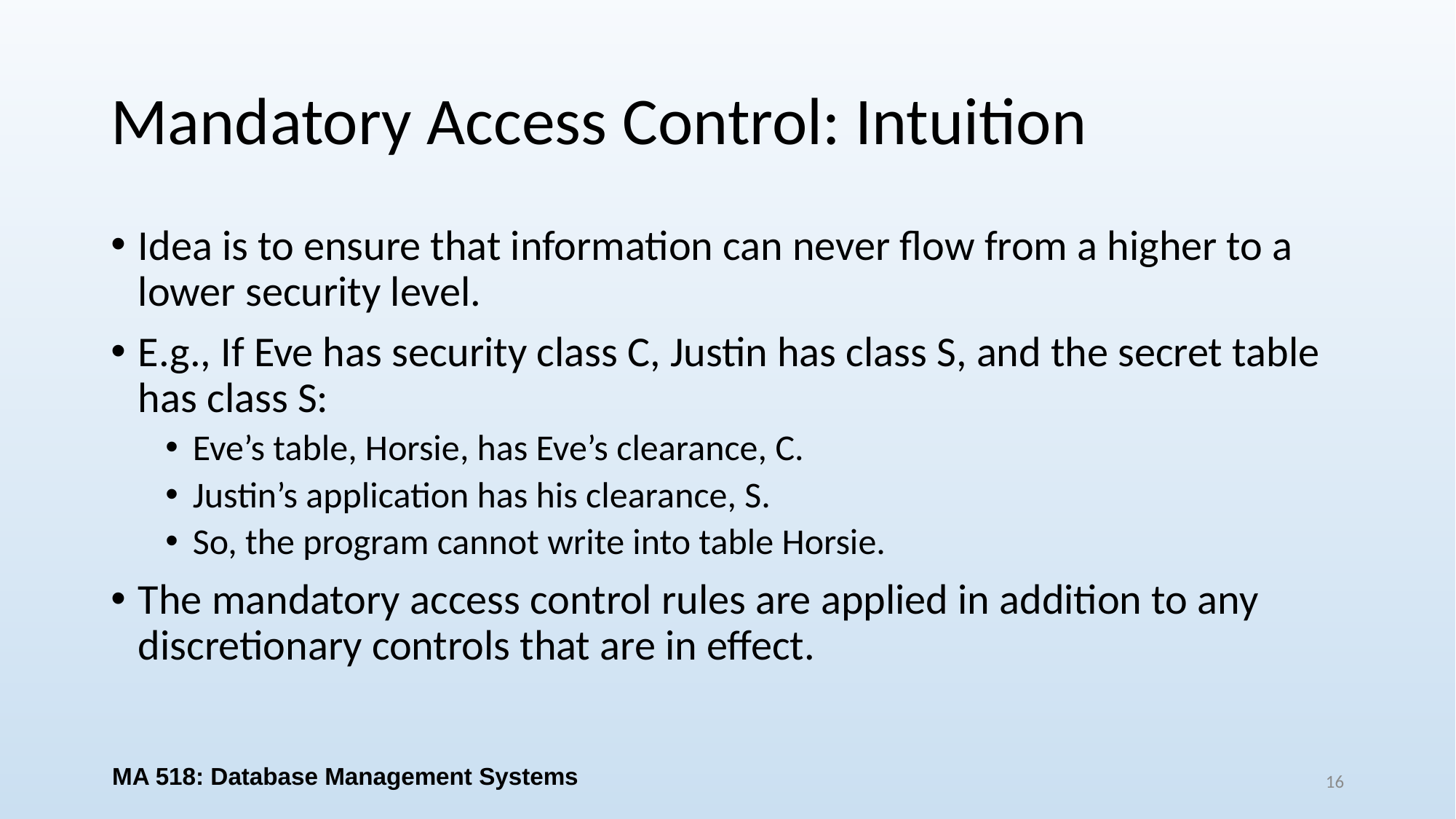

# Mandatory Access Control: Intuition
Idea is to ensure that information can never flow from a higher to a lower security level.
E.g., If Eve has security class C, Justin has class S, and the secret table has class S:
Eve’s table, Horsie, has Eve’s clearance, C.
Justin’s application has his clearance, S.
So, the program cannot write into table Horsie.
The mandatory access control rules are applied in addition to any discretionary controls that are in effect.
MA 518: Database Management Systems
16